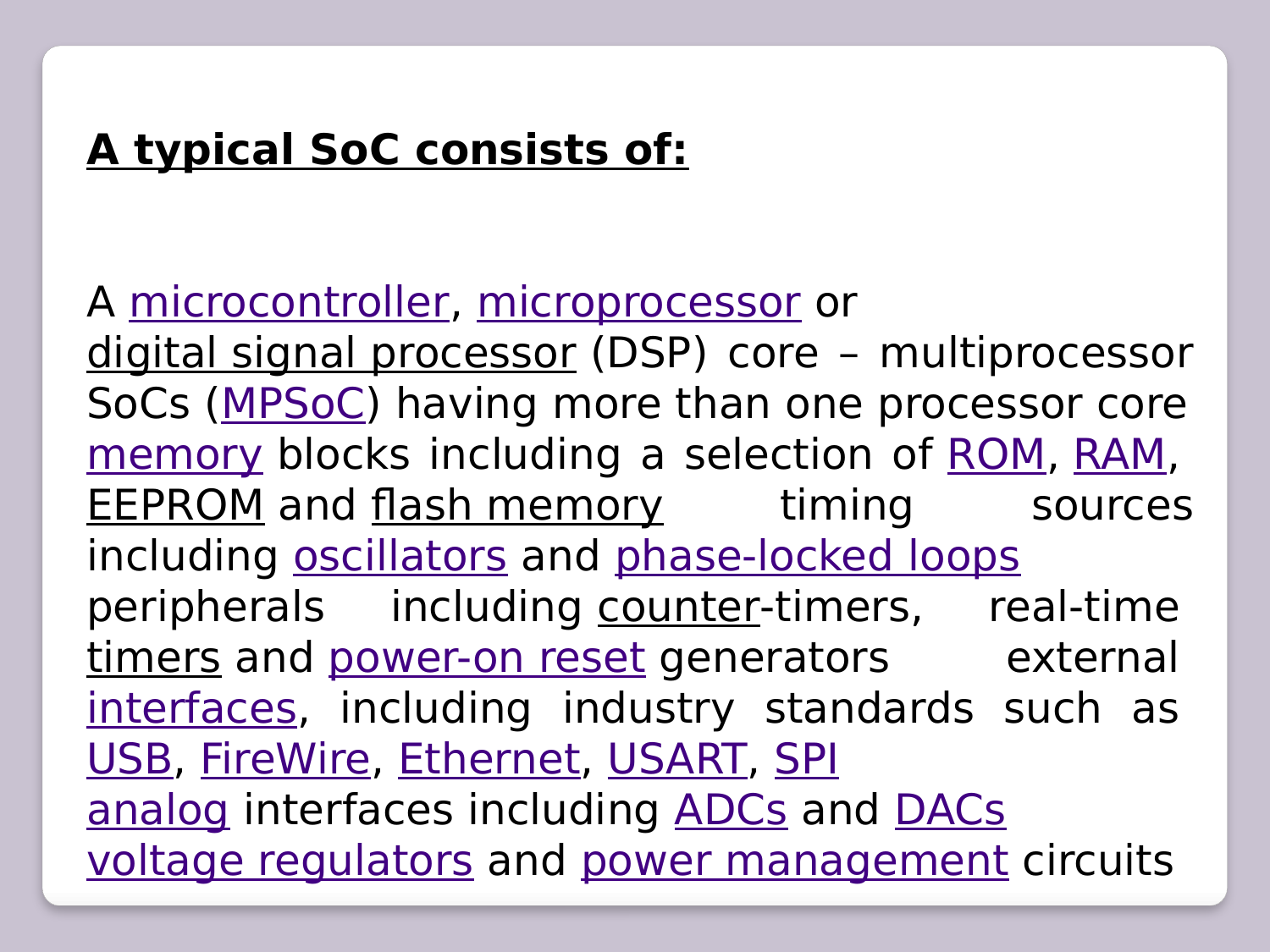

A typical SoC consists of:

A microcontroller, microprocessor or digital signal processor (DSP) core – multiprocessor SoCs (MPSoC) having more than one processor core
memory blocks including a selection of ROM, RAM, EEPROM and flash memory timing sources including oscillators and phase-locked loops peripherals including counter-timers, real-time timers and power-on reset generators  external interfaces, including industry standards such as USB, FireWire, Ethernet, USART, SPI
analog interfaces including ADCs and DACs
voltage regulators and power management circuits